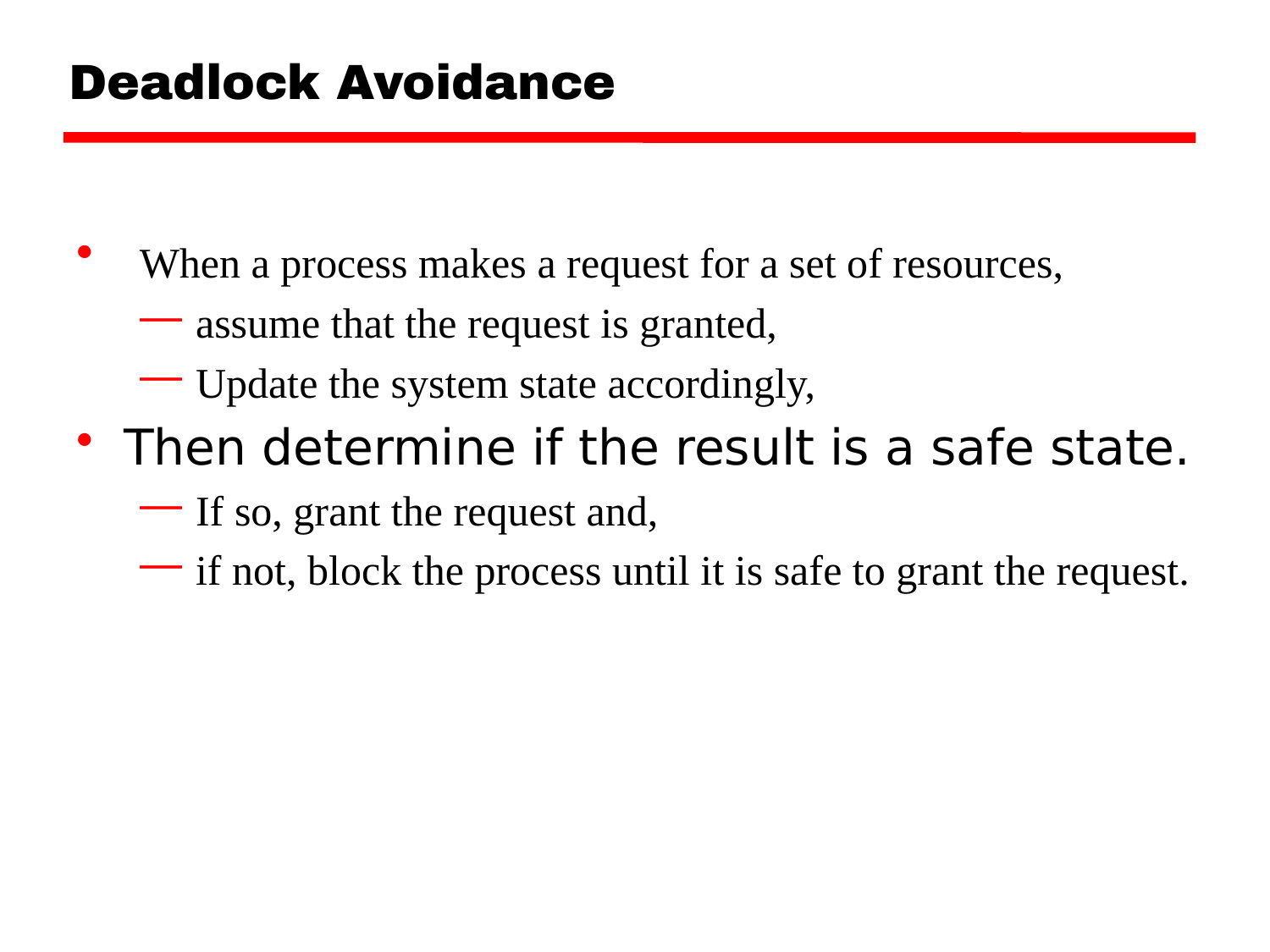

Deadlock Avoidance
 When a process makes a request for a set of resources,
 assume that the request is granted,
 Update the system state accordingly,
Then determine if the result is a safe state.
 If so, grant the request and,
 if not, block the process until it is safe to grant the request.